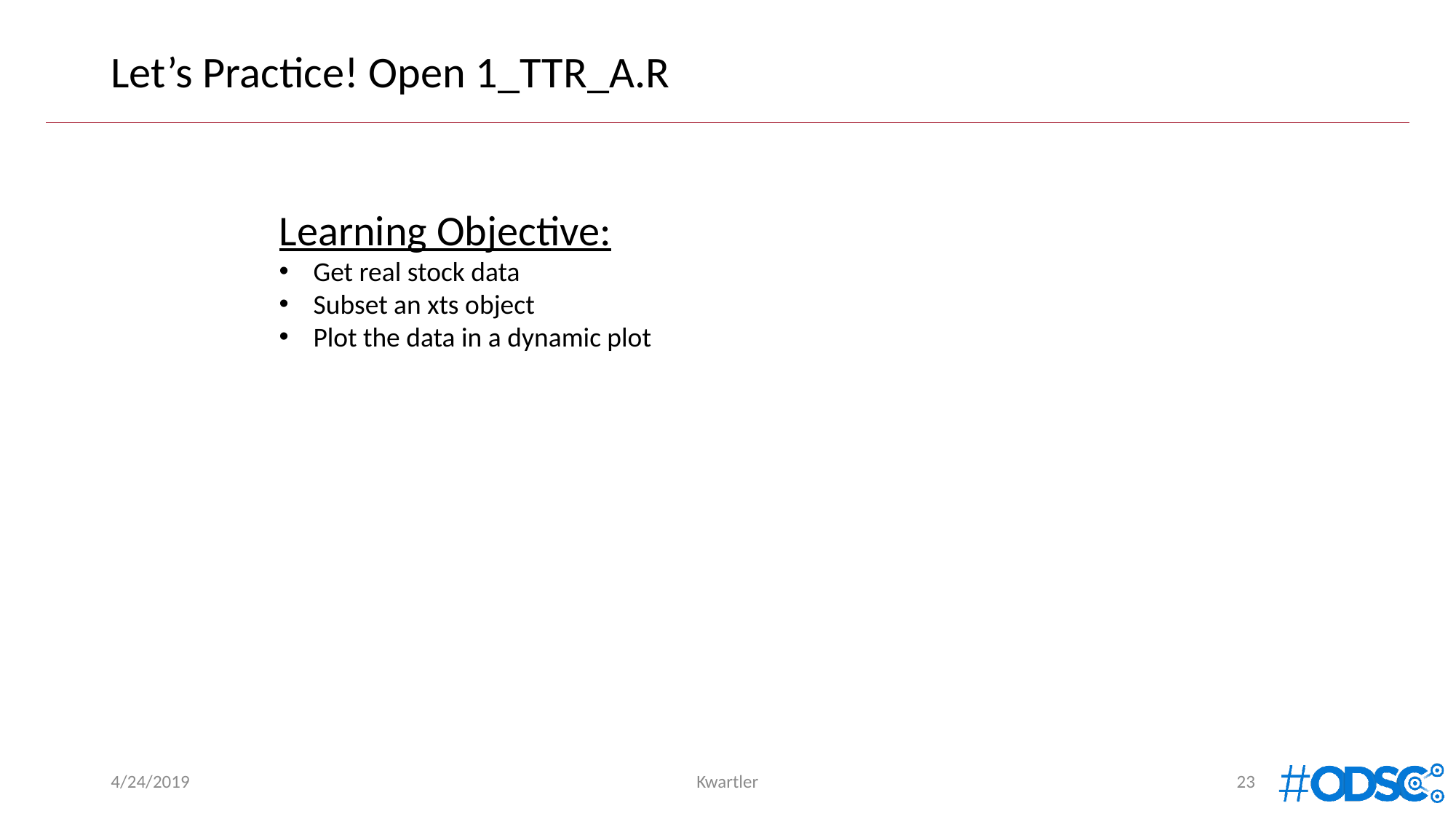

# Let’s Practice! Open 1_TTR_A.R
Learning Objective:
Get real stock data
Subset an xts object
Plot the data in a dynamic plot
4/24/2019
Kwartler
23